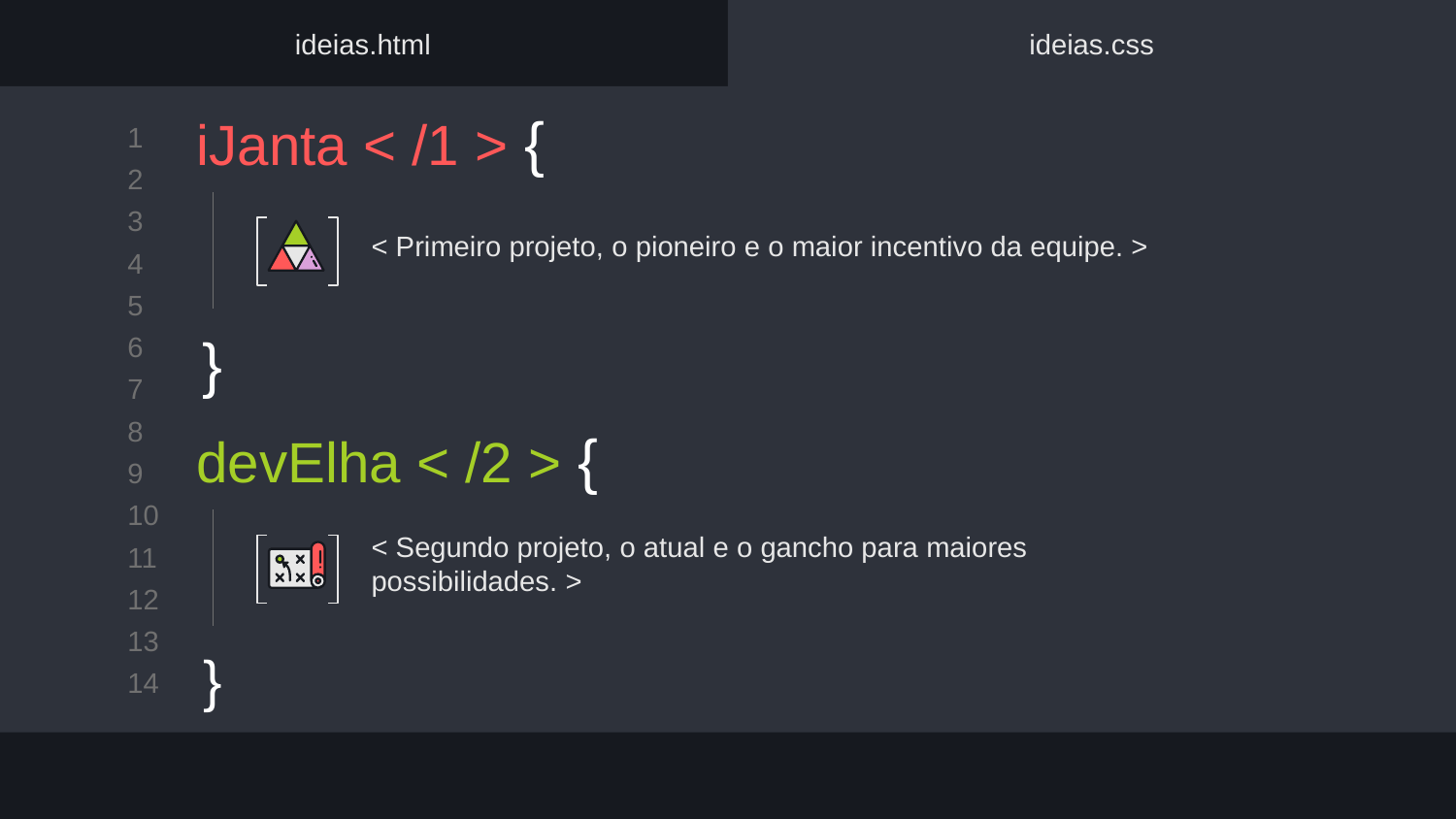

ideias.html
ideias.css
# iJanta < /1 > {
< Primeiro projeto, o pioneiro e o maior incentivo da equipe. >
}

devElha < /2 > {
< Segundo projeto, o atual e o gancho para maiores possibilidades. >
}